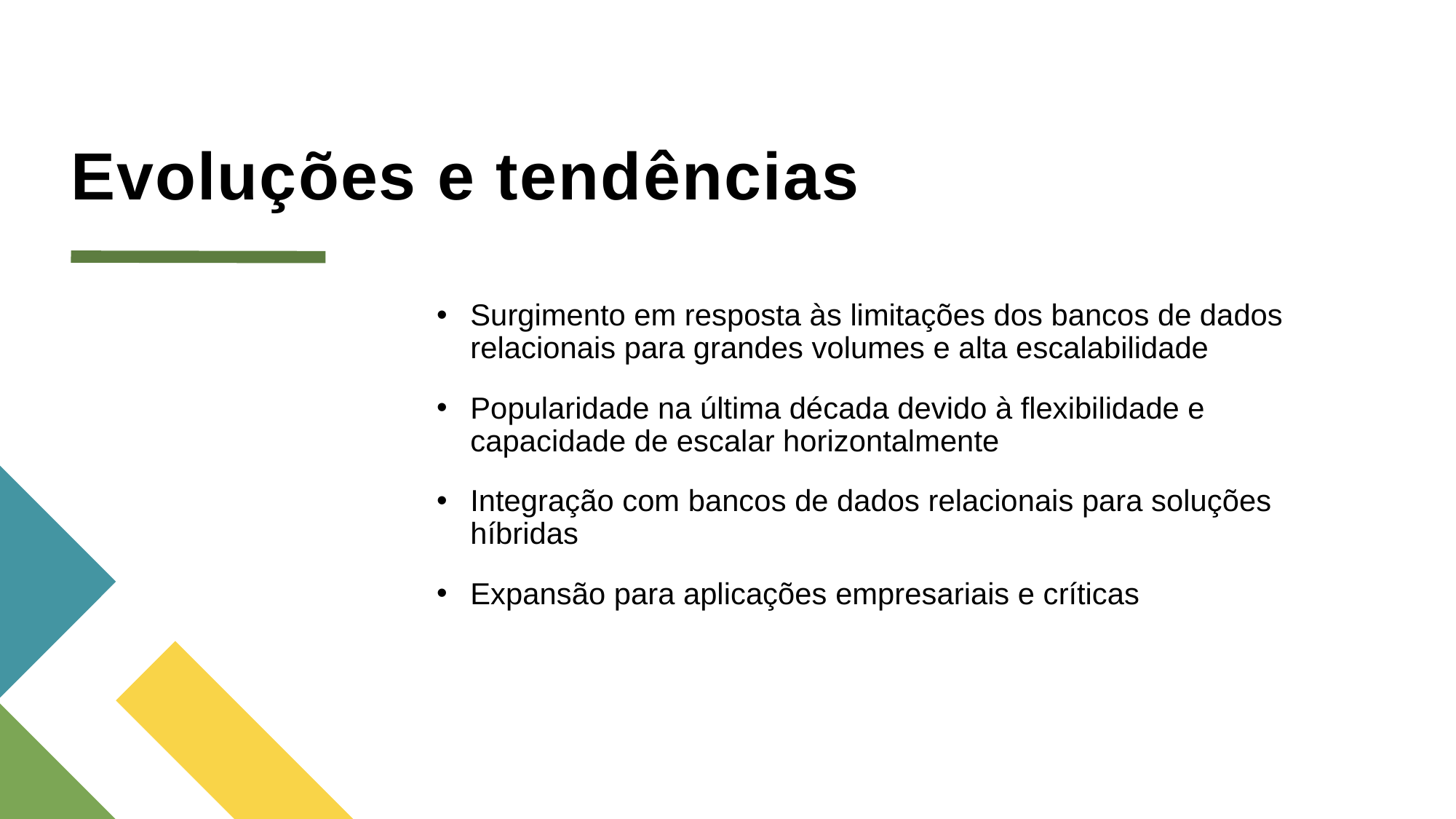

# Evoluções e tendências
Surgimento em resposta às limitações dos bancos de dados relacionais para grandes volumes e alta escalabilidade
Popularidade na última década devido à flexibilidade e capacidade de escalar horizontalmente
Integração com bancos de dados relacionais para soluções híbridas
Expansão para aplicações empresariais e críticas